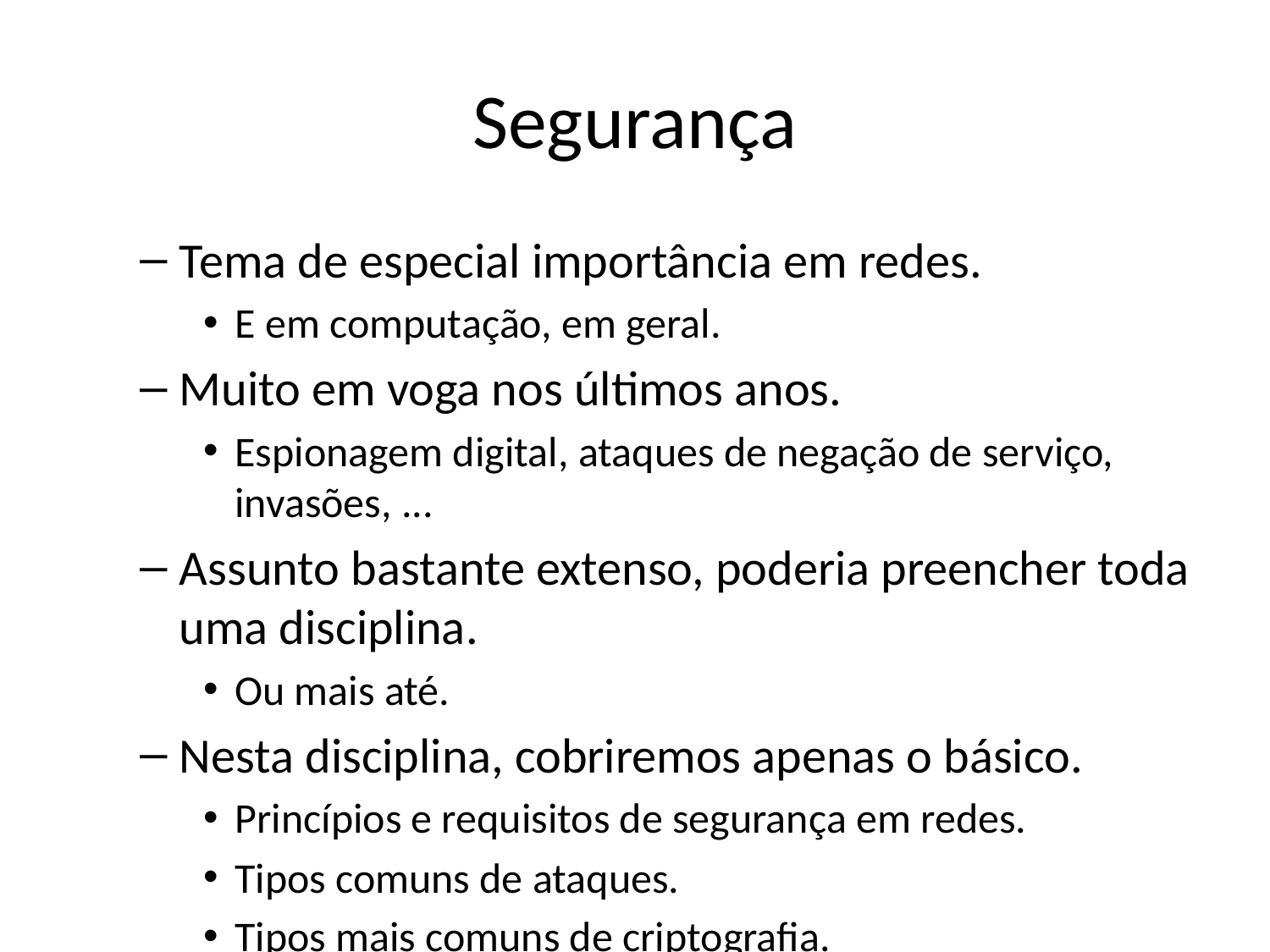

# Segurança
Tema de especial importância em redes.
E em computação, em geral.
Muito em voga nos últimos anos.
Espionagem digital, ataques de negação de serviço, invasões, ...
Assunto bastante extenso, poderia preencher toda uma disciplina.
Ou mais até.
Nesta disciplina, cobriremos apenas o básico.
Princípios e requisitos de segurança em redes.
Tipos comuns de ataques.
Tipos mais comuns de criptografia.
Como utilizar a criptografia para garantir requisitos de segurança.
Protocolos e aplicações tradicionais com foco em segurança.
Segurança operacional.